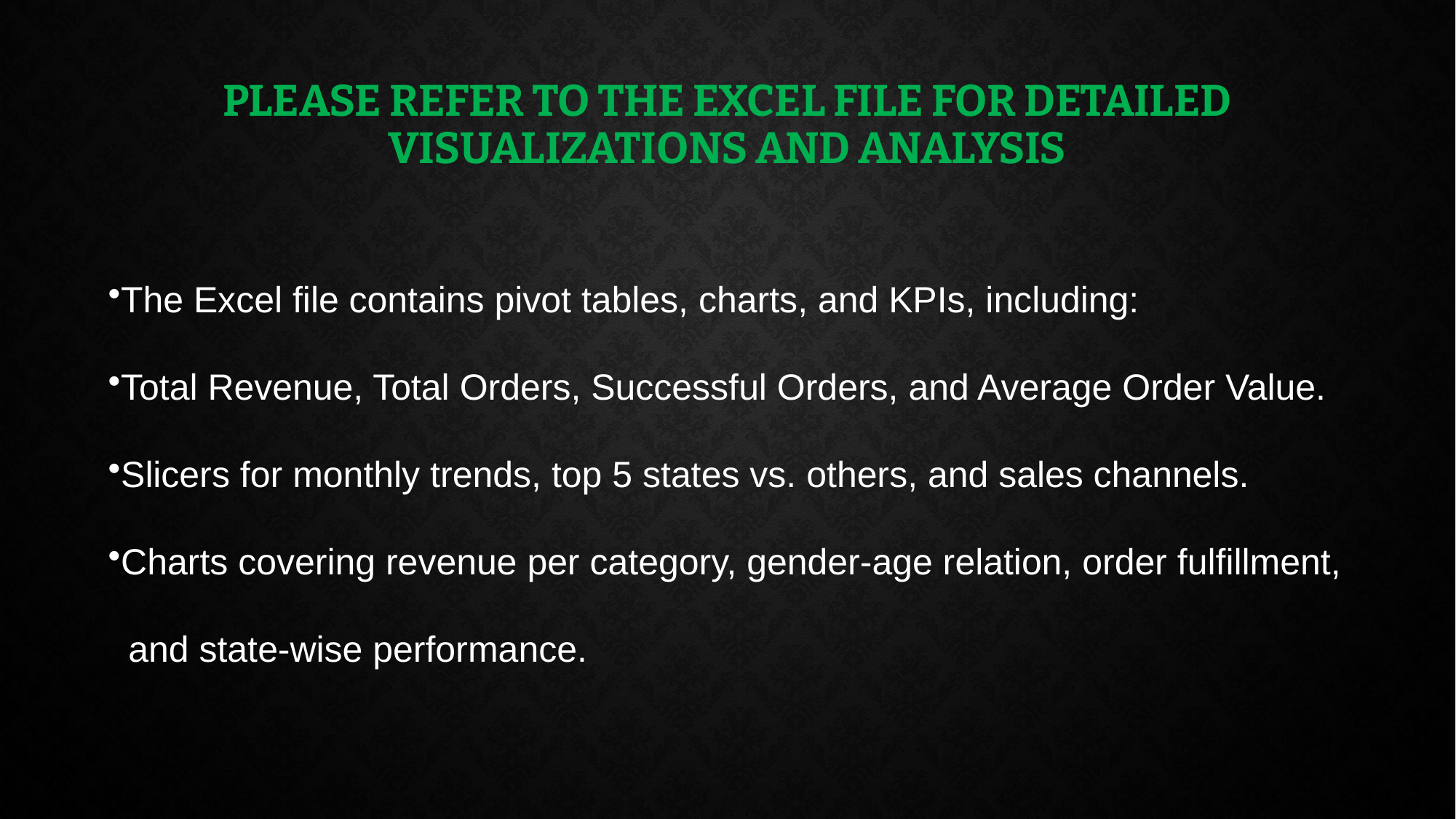

# Please refer to the Excel file for detailed visualizations and analysis
The Excel file contains pivot tables, charts, and KPIs, including:
Total Revenue, Total Orders, Successful Orders, and Average Order Value.
Slicers for monthly trends, top 5 states vs. others, and sales channels.
Charts covering revenue per category, gender-age relation, order fulfillment,   and state-wise performance.